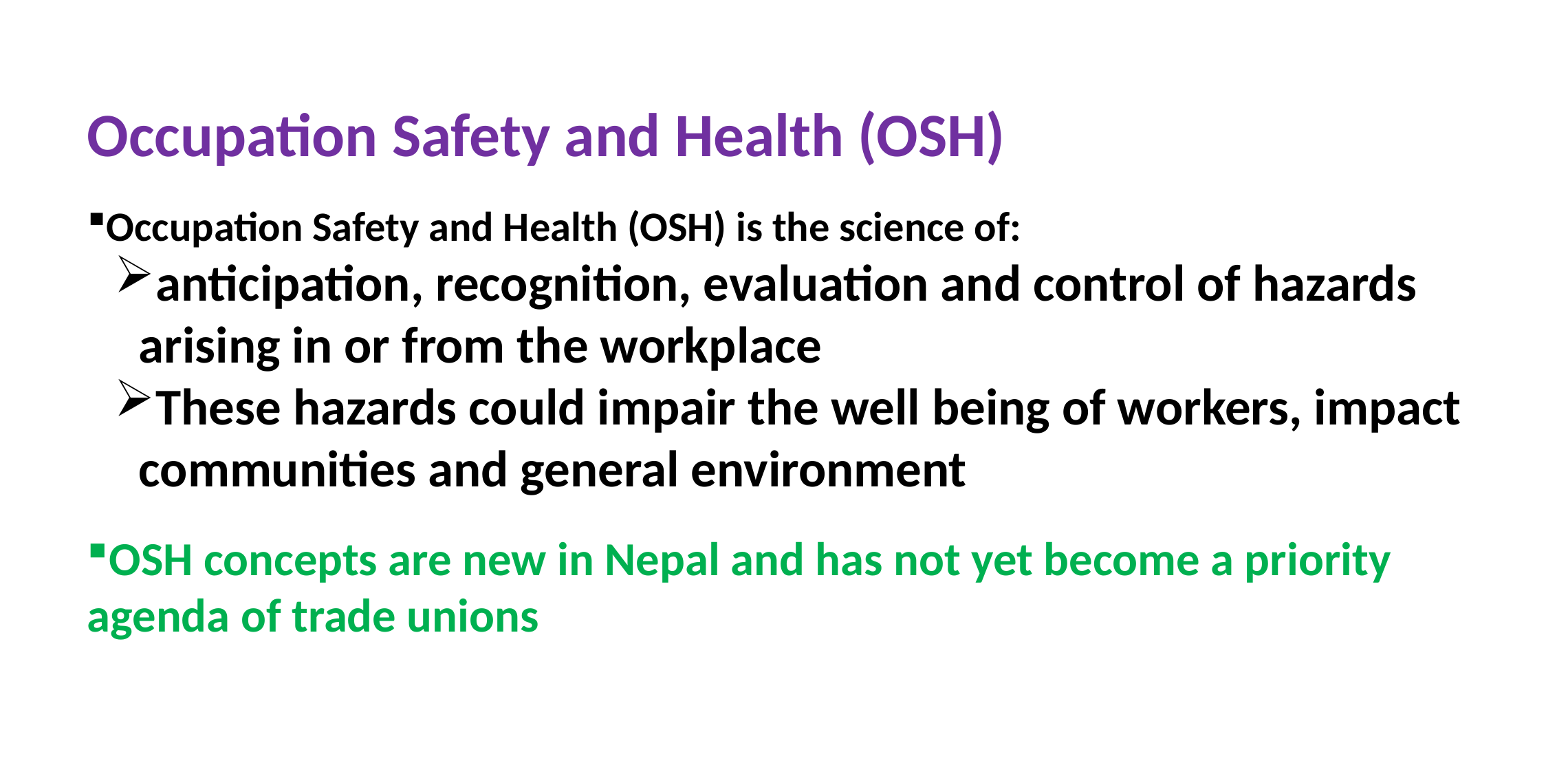

Occupation Safety and Health (OSH)

Occupation Safety and Health (OSH) is the science of:
anticipation, recognition, evaluation and control of hazards arising in or from the workplace
These hazards could impair the well being of workers, impact communities and general environment

OSH concepts are new in Nepal and has not yet become a priority agenda of trade unions